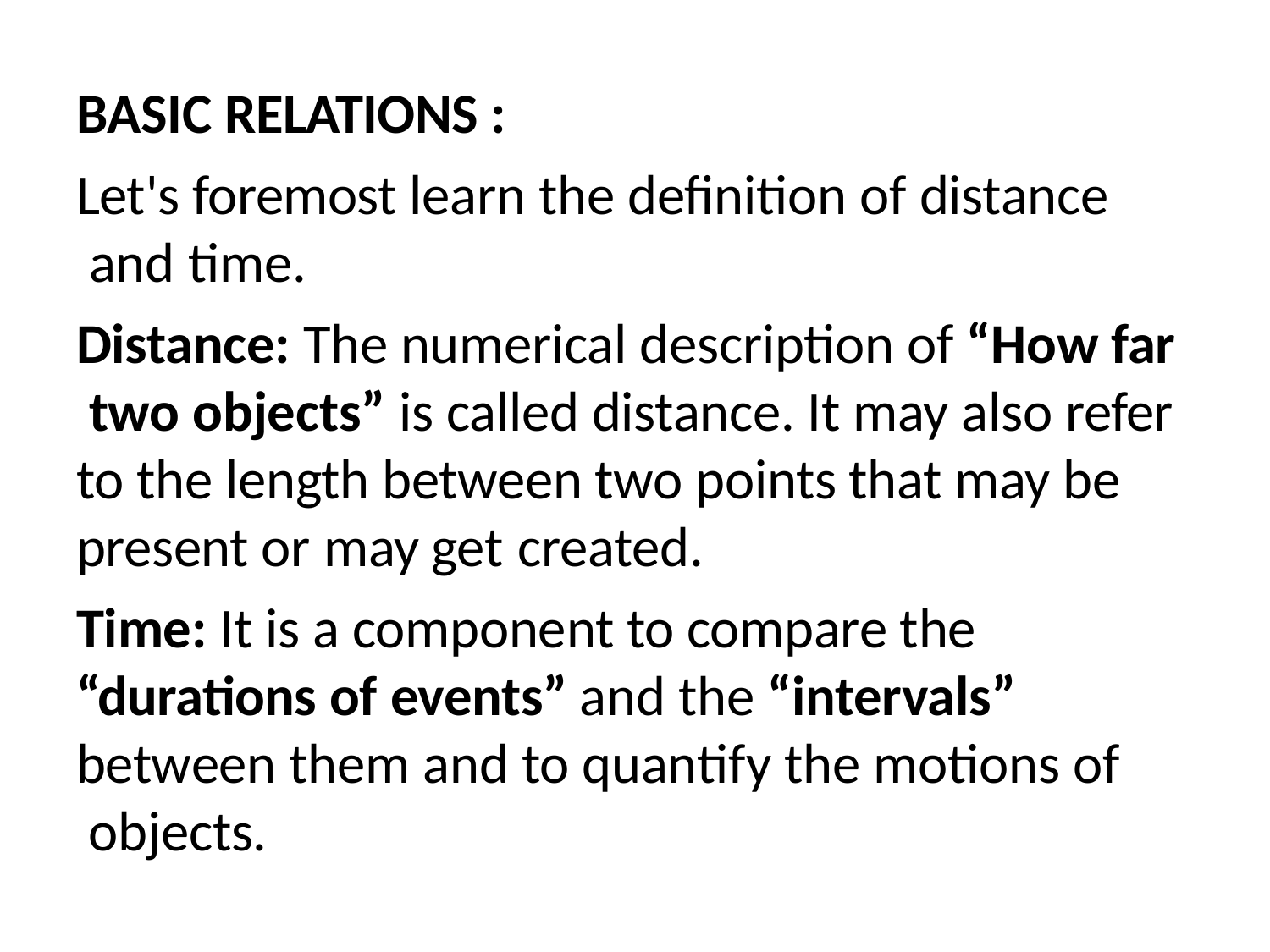

BASIC RELATIONS :
Let's foremost learn the definition of distance  and time.
Distance: The numerical description of “How far  two objects” is called distance. It may also refer  to the length between two points that may be  present or may get created.
Time: It is a component to compare the  “durations of events” and the “intervals”  between them and to quantify the motions of  objects.